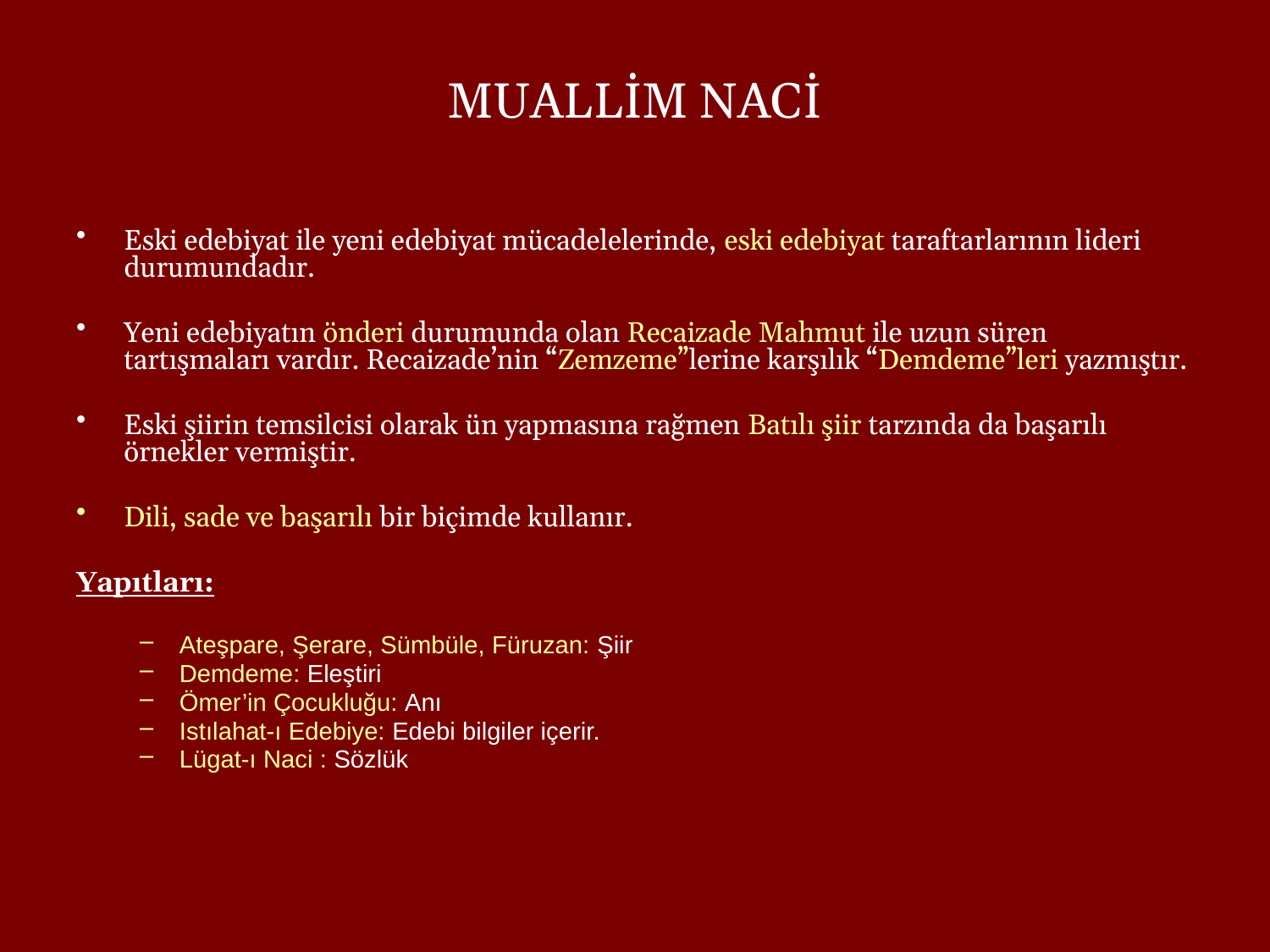

# MUALLİM NACİ
Eski edebiyat ile yeni edebiyat mücadelelerinde, eski edebiyat taraftarlarının lideri durumundadır.

Yeni edebiyatın önderi durumunda olan Recaizade Mahmut ile uzun süren tartışmaları vardır. Recaizade’nin “Zemzeme”lerine karşılık “Demdeme”leri yazmıştır.

Eski şiirin temsilcisi olarak ün yapmasına rağmen Batılı şiir tarzında da başarılı örnekler vermiştir.

Dili, sade ve başarılı bir biçimde kullanır.

Yapıtları:

Ateşpare, Şerare, Sümbüle, Füruzan: Şiir
Demdeme: Eleştiri
Ömer’in Çocukluğu: Anı
Istılahat-ı Edebiye: Edebi bilgiler içerir.
Lügat-ı Naci : Sözlük